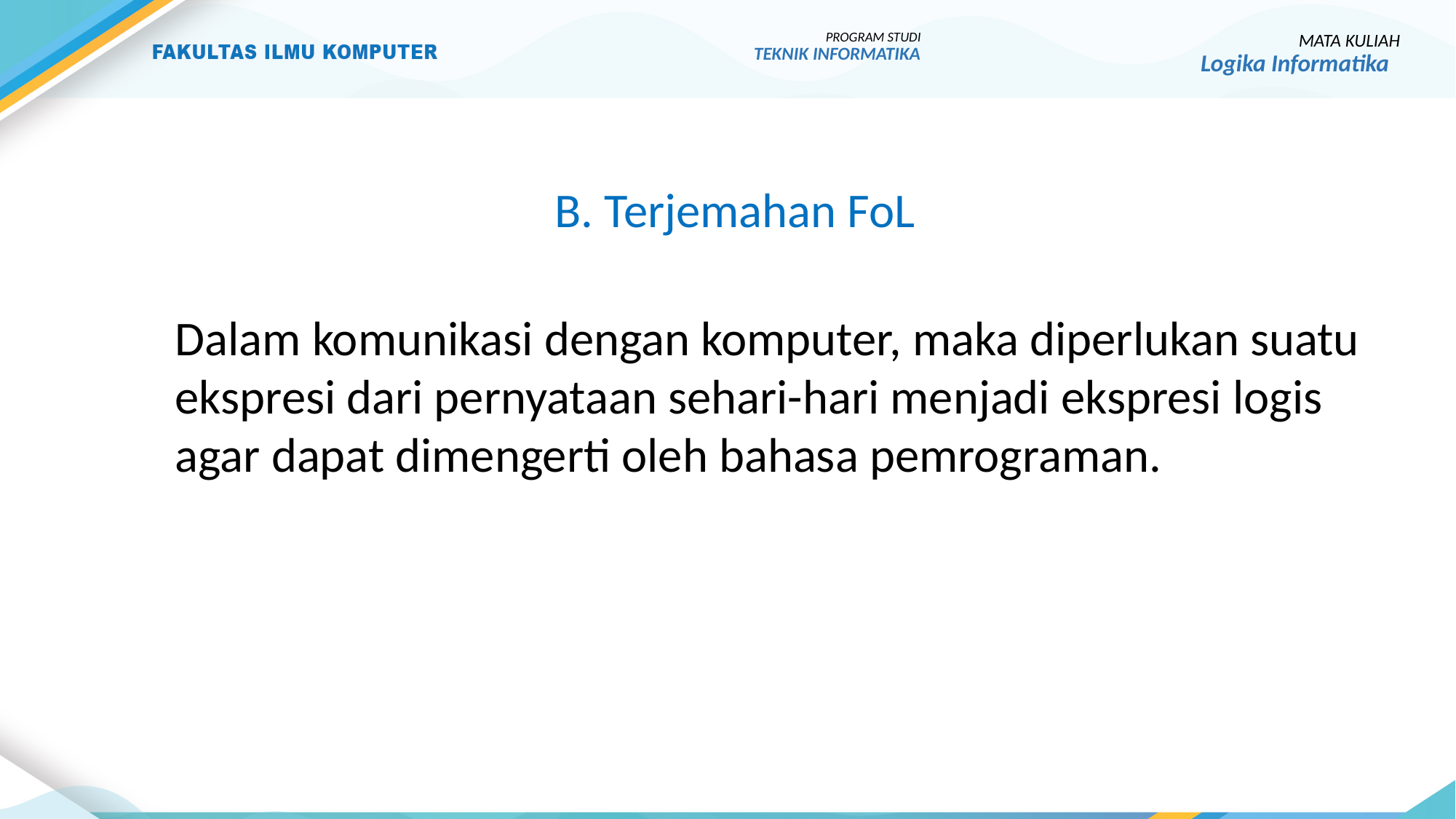

PROGRAM STUDI
TEKNIK INFORMATIKA
MATA KULIAH
Logika Informatika
B. Terjemahan FoL
Dalam komunikasi dengan komputer, maka diperlukan suatu ekspresi dari pernyataan sehari-hari menjadi ekspresi logis agar dapat dimengerti oleh bahasa pemrograman.